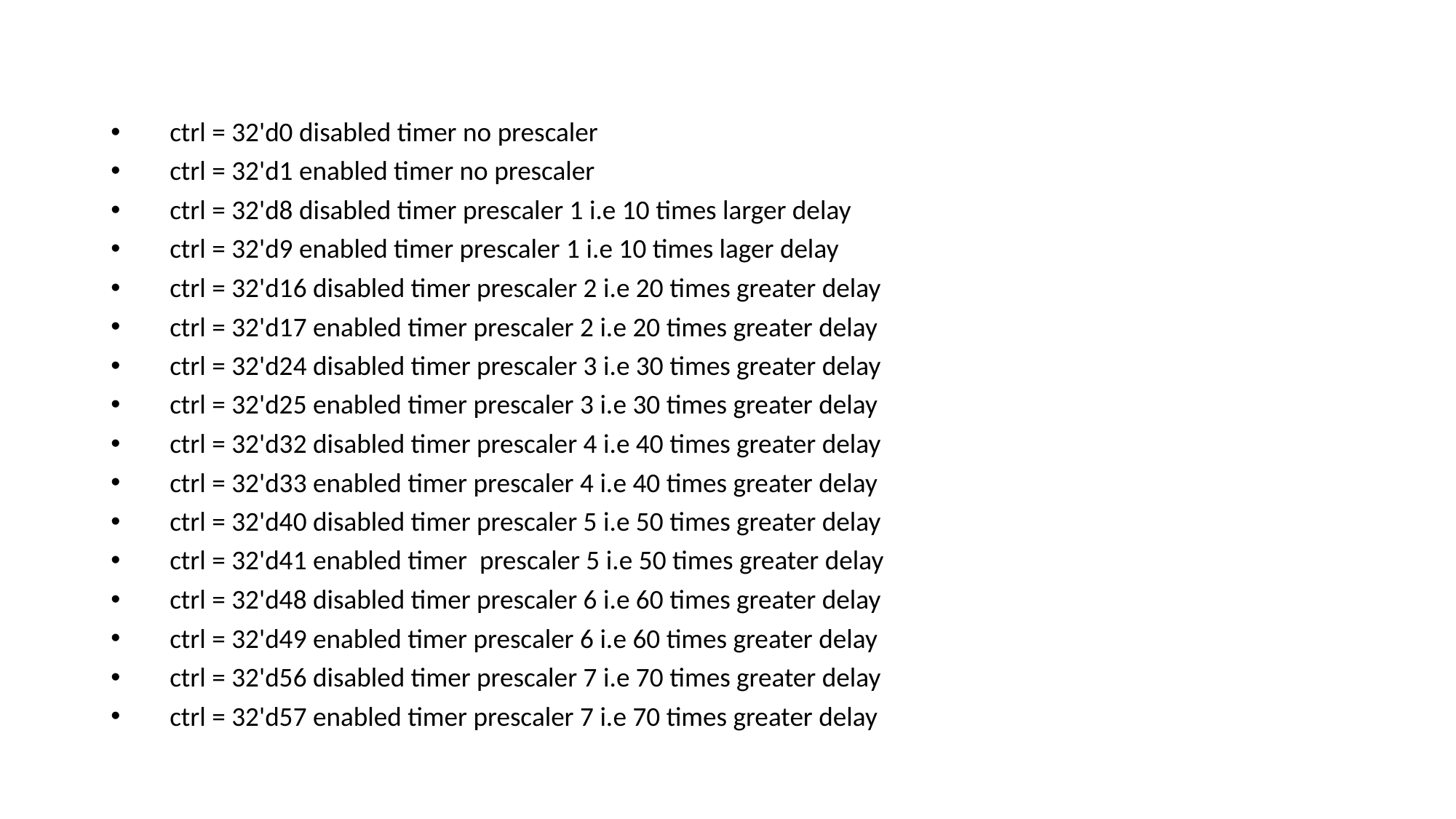

# Prescaler Values

     ctrl = 32'd0 disabled timer no prescaler
     ctrl = 32'd1 enabled timer no prescaler
     ctrl = 32'd8 disabled timer prescaler 1 i.e 10 times larger delay
     ctrl = 32'd9 enabled timer prescaler 1 i.e 10 times lager delay
     ctrl = 32'd16 disabled timer prescaler 2 i.e 20 times greater delay
     ctrl = 32'd17 enabled timer prescaler 2 i.e 20 times greater delay
     ctrl = 32'd24 disabled timer prescaler 3 i.e 30 times greater delay
     ctrl = 32'd25 enabled timer prescaler 3 i.e 30 times greater delay
     ctrl = 32'd32 disabled timer prescaler 4 i.e 40 times greater delay
     ctrl = 32'd33 enabled timer prescaler 4 i.e 40 times greater delay
     ctrl = 32'd40 disabled timer prescaler 5 i.e 50 times greater delay
     ctrl = 32'd41 enabled timer  prescaler 5 i.e 50 times greater delay
     ctrl = 32'd48 disabled timer prescaler 6 i.e 60 times greater delay
     ctrl = 32'd49 enabled timer prescaler 6 i.e 60 times greater delay
     ctrl = 32'd56 disabled timer prescaler 7 i.e 70 times greater delay
     ctrl = 32'd57 enabled timer prescaler 7 i.e 70 times greater delay